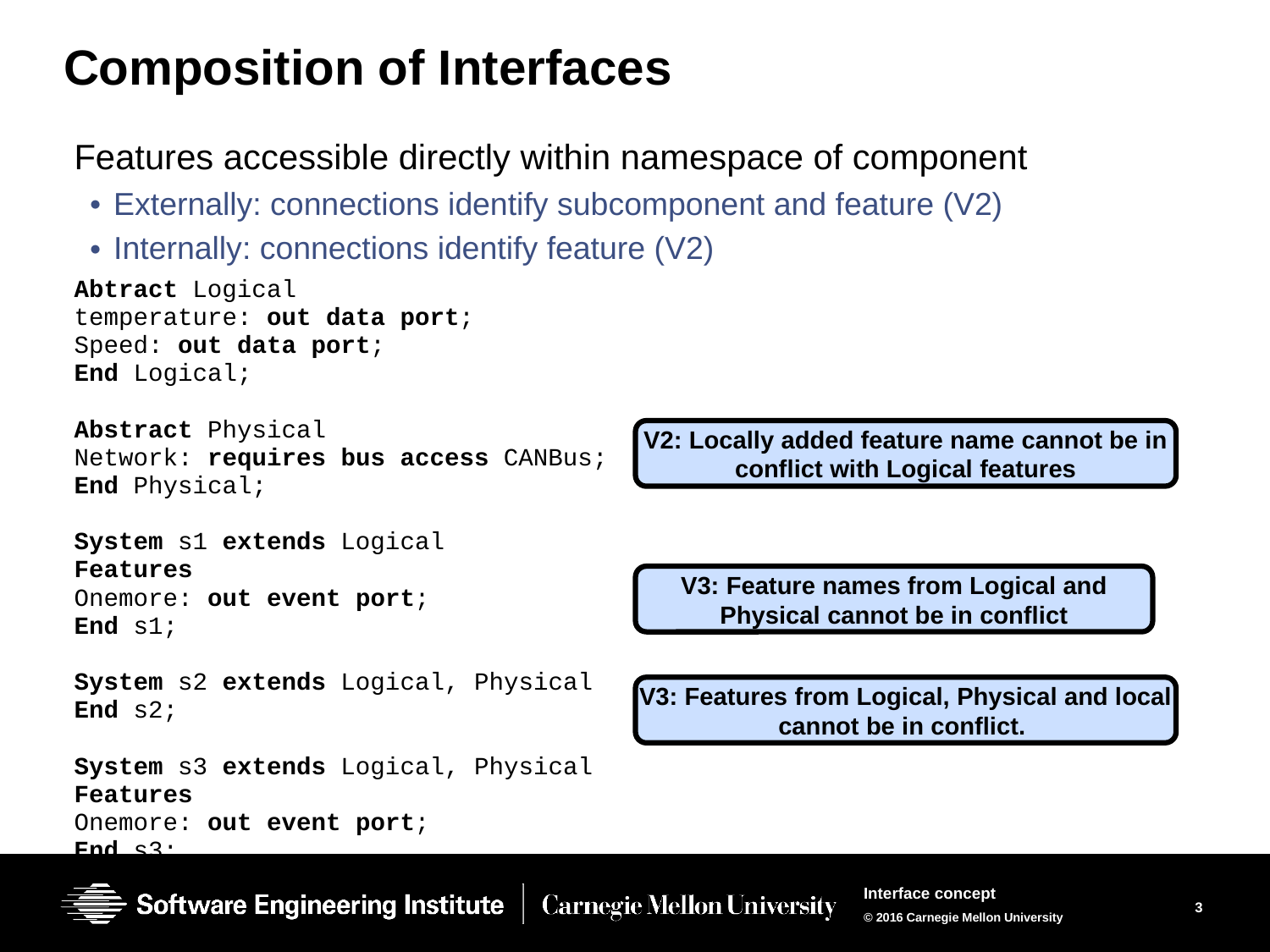

# Composition of Interfaces
Features accessible directly within namespace of component
Externally: connections identify subcomponent and feature (V2)
Internally: connections identify feature (V2)
Abtract Logical
temperature: out data port;
Speed: out data port;
End Logical;

Abstract Physical
Network: requires bus access CANBus;
End Physical;

System s1 extends Logical
Features
Onemore: out event port;
End s1;

System s2 extends Logical, Physical
End s2;

System s3 extends Logical, Physical
Features
Onemore: out event port;
End s3;

V2: Locally added feature name cannot be in conflict with Logical features
V3: Feature names from Logical and Physical cannot be in conflict
V3: Features from Logical, Physical and local cannot be in conflict.